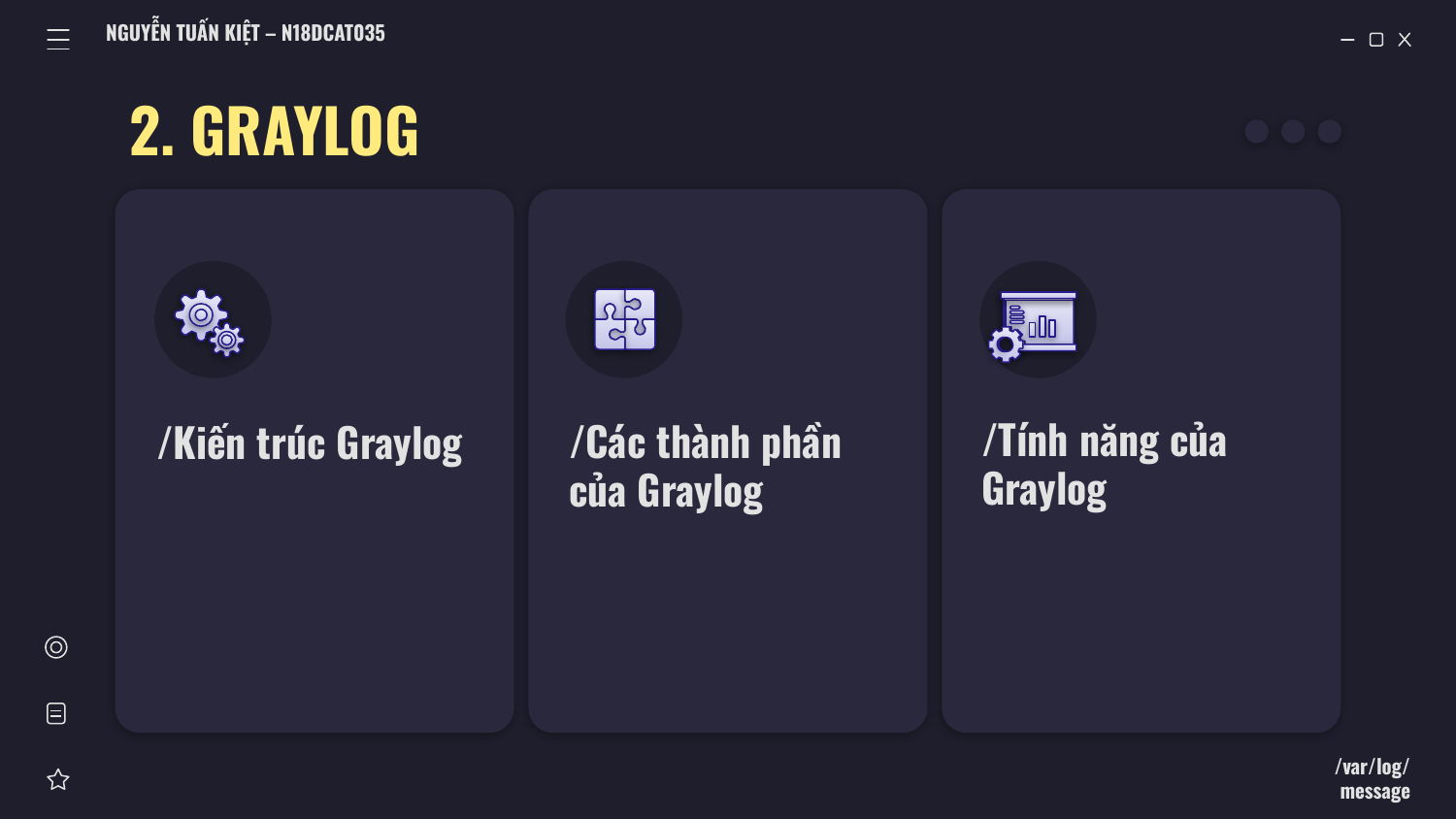

NGUYỄN TUẤN KIỆT – N18DCAT035

2. GRAYLOG

# /Kiến trúc Graylog
/Tính năng của Graylog
/Các thành phần của Graylog

/var/log/message